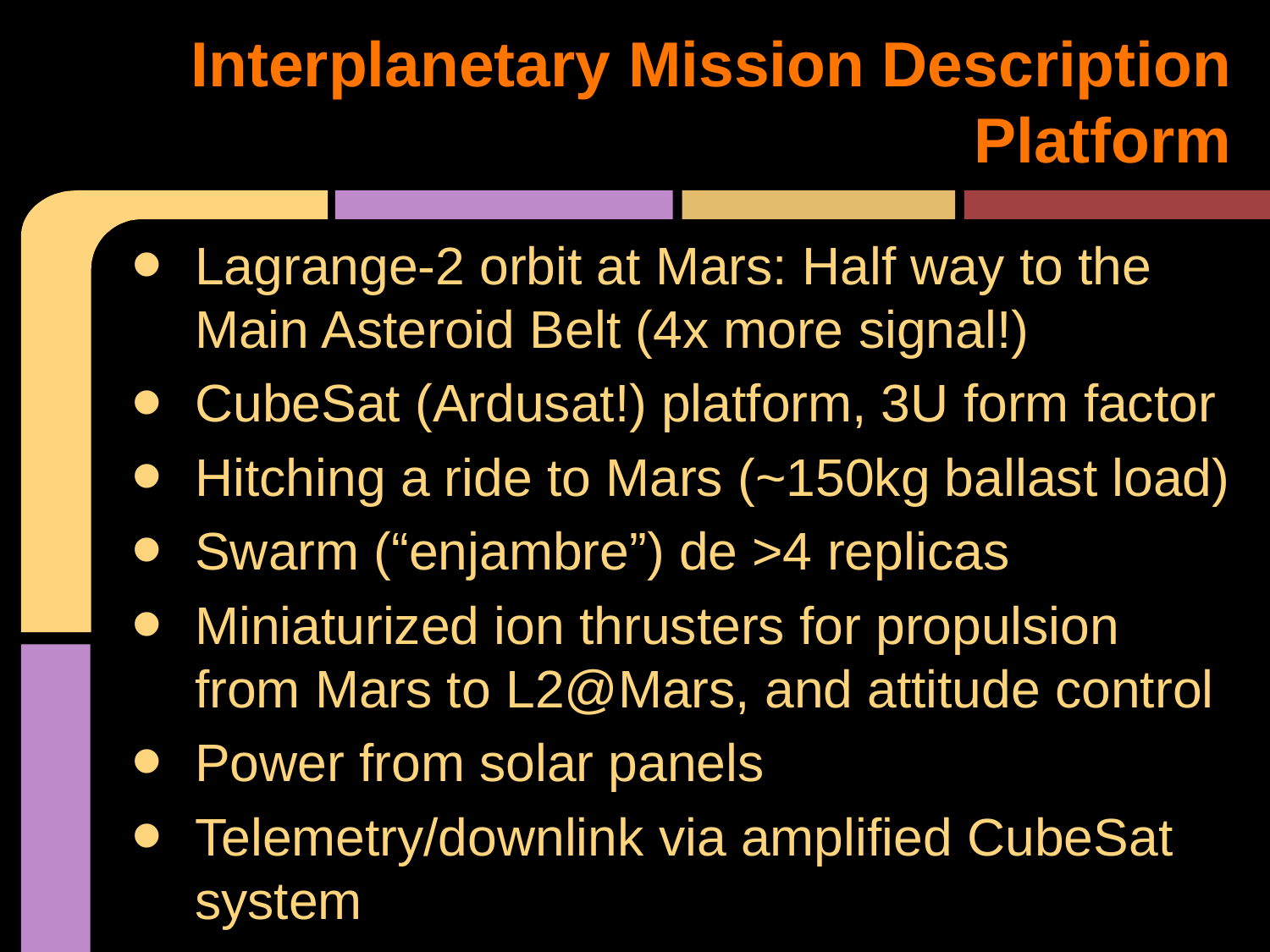

# Interplanetary Mission Description Platform
Lagrange-2 orbit at Mars: Half way to the Main Asteroid Belt (4x more signal!)
CubeSat (Ardusat!) platform, 3U form factor
Hitching a ride to Mars (~150kg ballast load)
Swarm (“enjambre”) de >4 replicas
Miniaturized ion thrusters for propulsion from Mars to L2@Mars, and attitude control
Power from solar panels
Telemetry/downlink via amplified CubeSat system